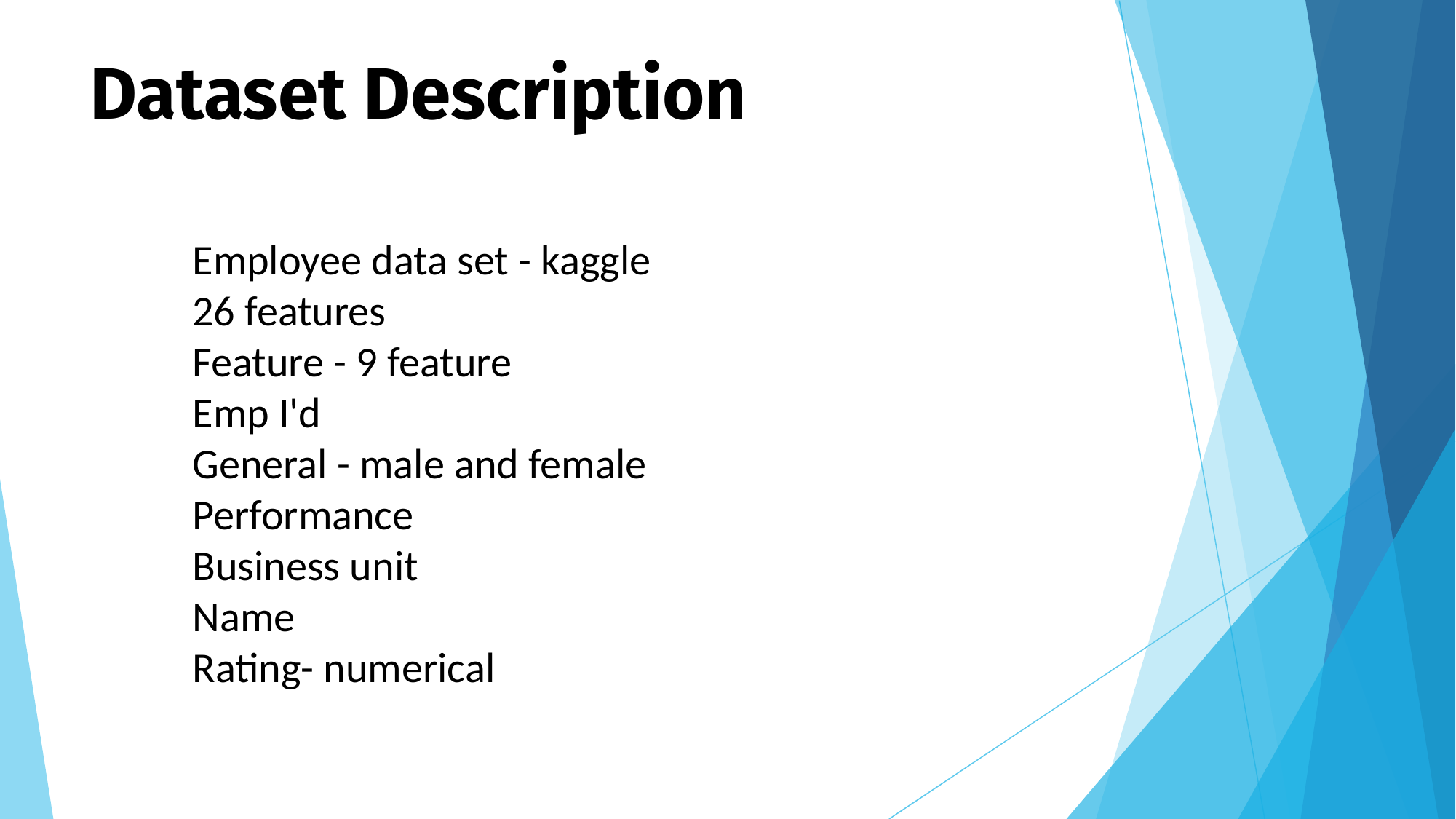

# Dataset Description
Employee data set - kaggle
26 features
Feature - 9 feature
Emp I'd
General - male and female
Performance
Business unit
Name
Rating- numerical